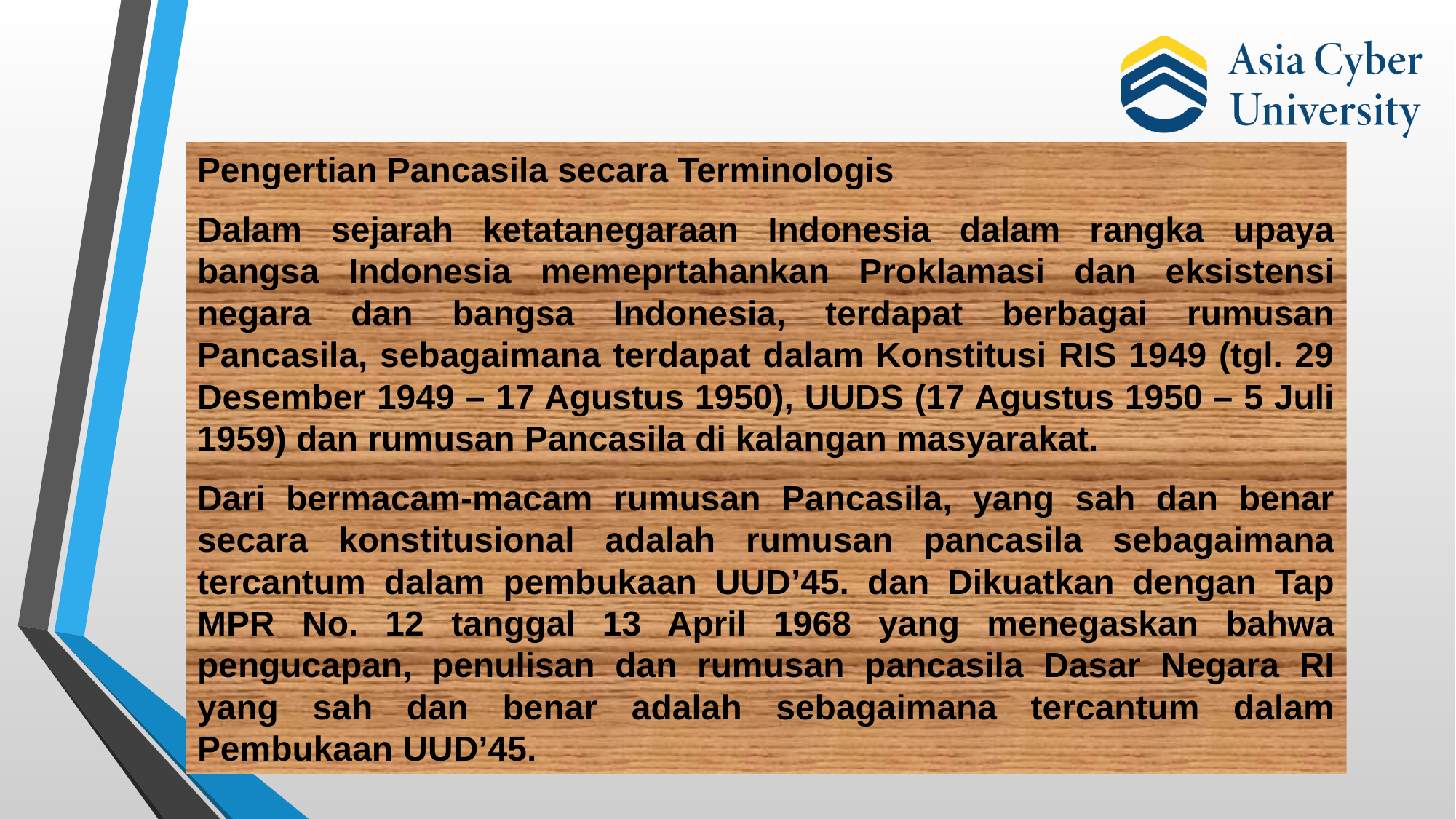

Pengertian Pancasila secara Terminologis
Dalam sejarah ketatanegaraan Indonesia dalam rangka upaya bangsa Indonesia memeprtahankan Proklamasi dan eksistensi negara dan bangsa Indonesia, terdapat berbagai rumusan Pancasila, sebagaimana terdapat dalam Konstitusi RIS 1949 (tgl. 29 Desember 1949 – 17 Agustus 1950), UUDS (17 Agustus 1950 – 5 Juli 1959) dan rumusan Pancasila di kalangan masyarakat.
Dari bermacam-macam rumusan Pancasila, yang sah dan benar secara konstitusional adalah rumusan pancasila sebagaimana tercantum dalam pembukaan UUD’45. dan Dikuatkan dengan Tap MPR No. 12 tanggal 13 April 1968 yang menegaskan bahwa pengucapan, penulisan dan rumusan pancasila Dasar Negara RI yang sah dan benar adalah sebagaimana tercantum dalam Pembukaan UUD’45.